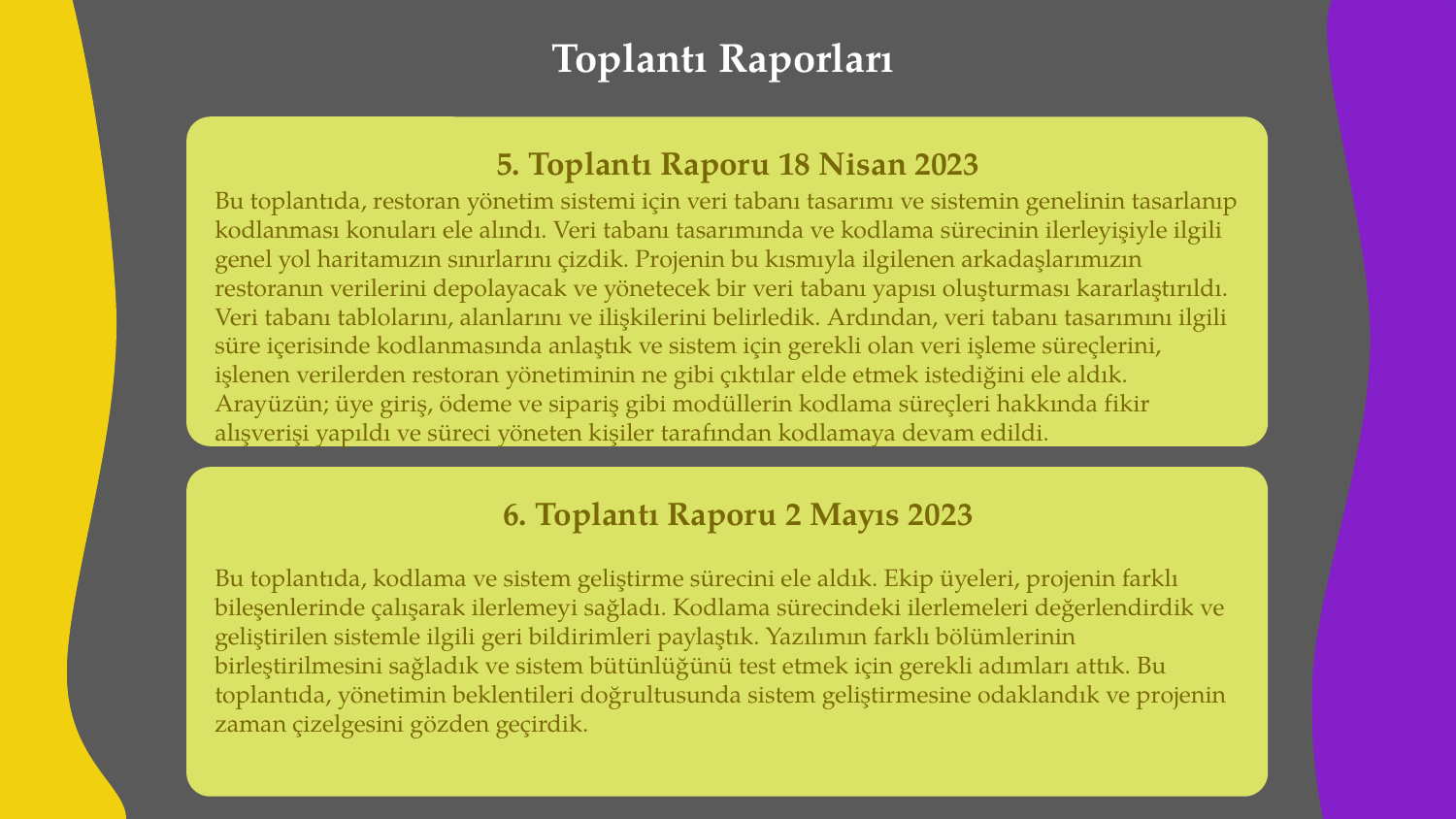

Toplantı Raporları

5. Toplantı Raporu 18 Nisan 2023
Bu toplantıda, restoran yönetim sistemi için veri tabanı tasarımı ve sistemin genelinin tasarlanıp kodlanması konuları ele alındı. Veri tabanı tasarımında ve kodlama sürecinin ilerleyişiyle ilgili genel yol haritamızın sınırlarını çizdik. Projenin bu kısmıyla ilgilenen arkadaşlarımızın restoranın verilerini depolayacak ve yönetecek bir veri tabanı yapısı oluşturması kararlaştırıldı. Veri tabanı tablolarını, alanlarını ve ilişkilerini belirledik. Ardından, veri tabanı tasarımını ilgili süre içerisinde kodlanmasında anlaştık ve sistem için gerekli olan veri işleme süreçlerini, işlenen verilerden restoran yönetiminin ne gibi çıktılar elde etmek istediğini ele aldık. Arayüzün; üye giriş, ödeme ve sipariş gibi modüllerin kodlama süreçleri hakkında fikir alışverişi yapıldı ve süreci yöneten kişiler tarafından kodlamaya devam edildi.

6. Toplantı Raporu 2 Mayıs 2023
Bu toplantıda, kodlama ve sistem geliştirme sürecini ele aldık. Ekip üyeleri, projenin farklı bileşenlerinde çalışarak ilerlemeyi sağladı. Kodlama sürecindeki ilerlemeleri değerlendirdik ve geliştirilen sistemle ilgili geri bildirimleri paylaştık. Yazılımın farklı bölümlerinin birleştirilmesini sağladık ve sistem bütünlüğünü test etmek için gerekli adımları attık. Bu toplantıda, yönetimin beklentileri doğrultusunda sistem geliştirmesine odaklandık ve projenin zaman çizelgesini gözden geçirdik.